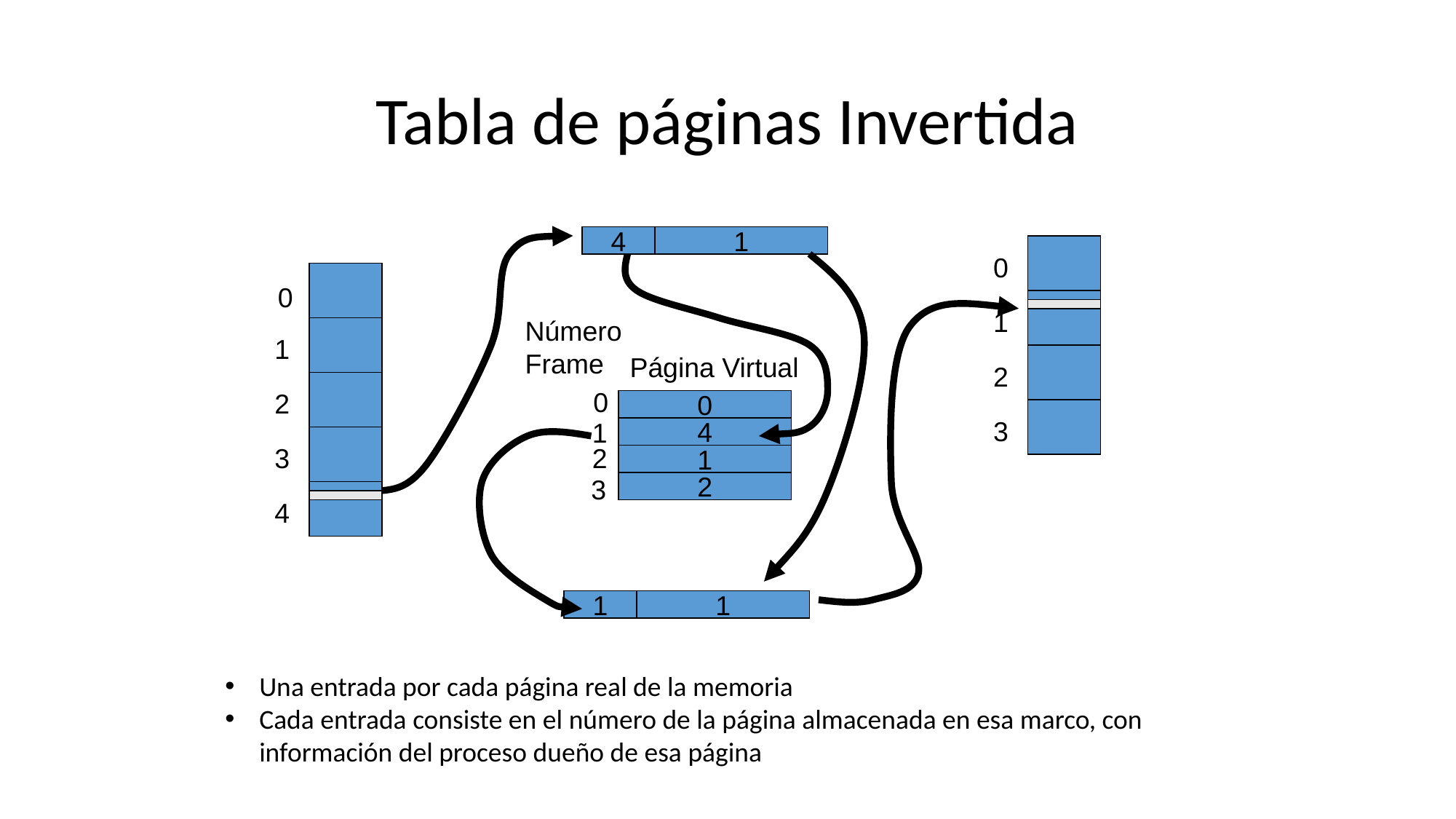

# Tabla de páginas Invertida
4
1

0

0

1
Número
Frame

1

Página Virtual
2

0
2
0

3
1
4

3
2
1
3
2

4
1
1
Una entrada por cada página real de la memoria
Cada entrada consiste en el número de la página almacenada en esa marco, con información del proceso dueño de esa página